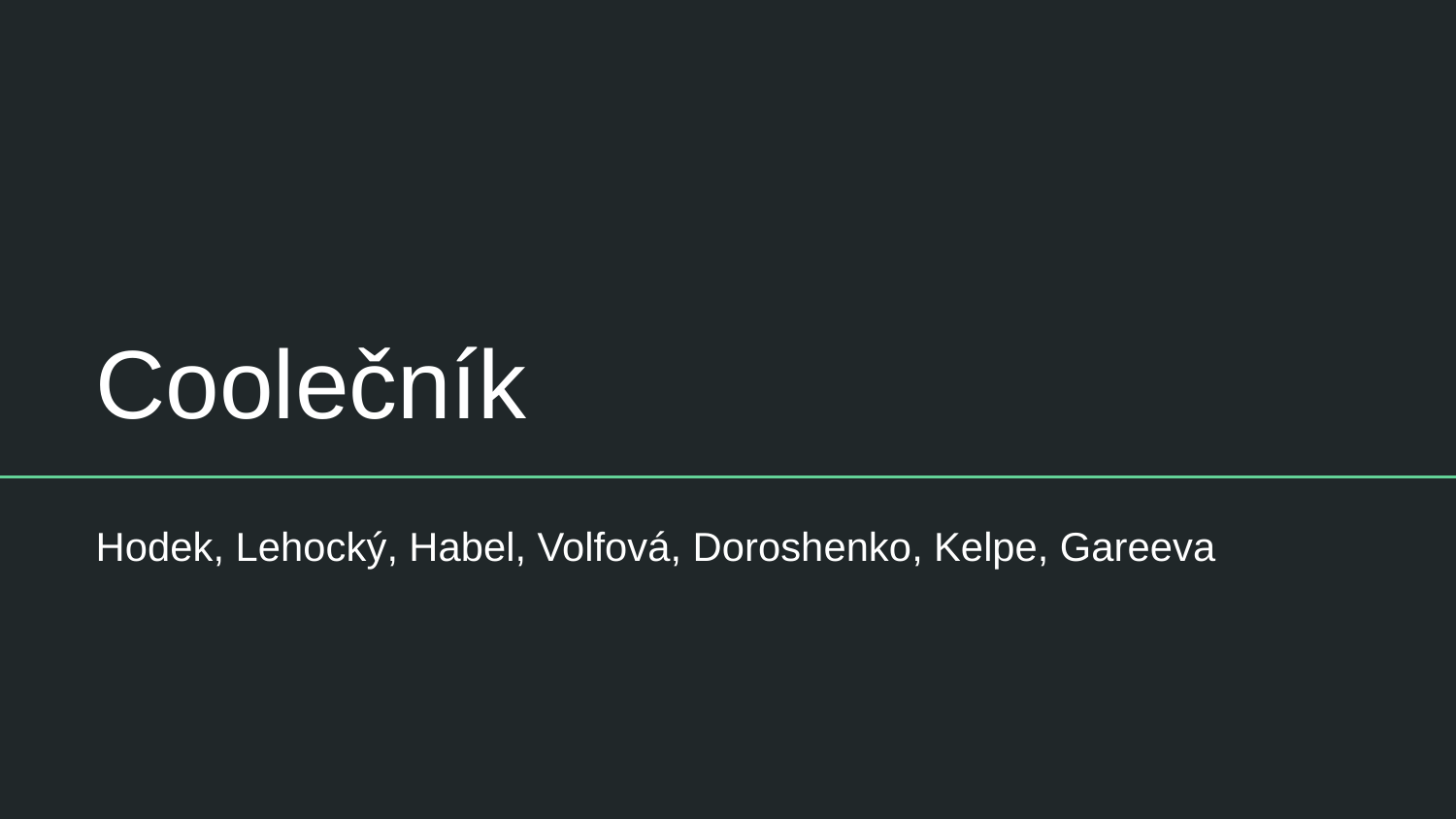

# Coolečník
Hodek, Lehocký, Habel, Volfová, Doroshenko, Kelpe, Gareeva